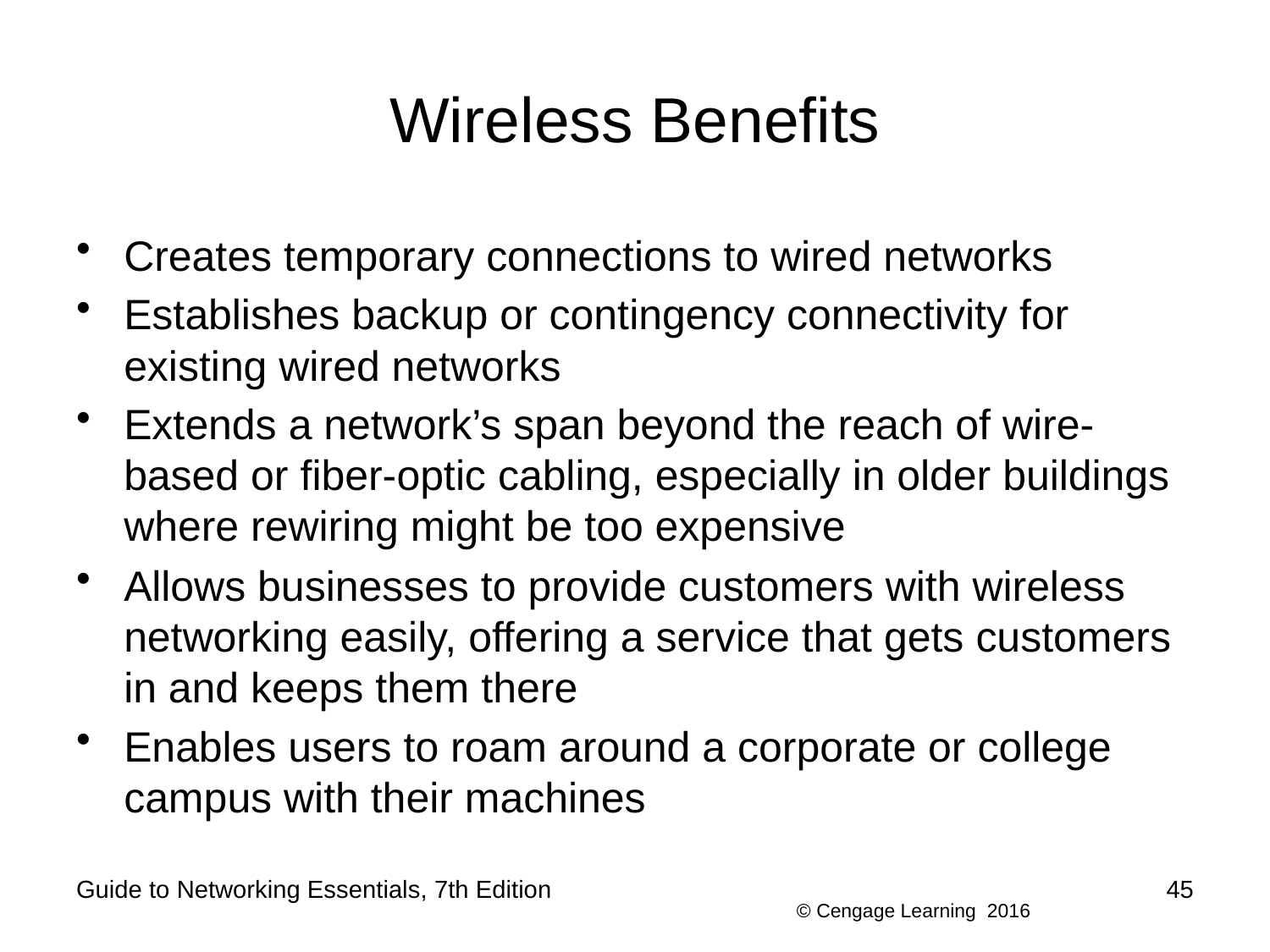

# Wireless Benefits
Creates temporary connections to wired networks
Establishes backup or contingency connectivity for existing wired networks
Extends a network’s span beyond the reach of wire-based or fiber-optic cabling, especially in older buildings where rewiring might be too expensive
Allows businesses to provide customers with wireless networking easily, offering a service that gets customers in and keeps them there
Enables users to roam around a corporate or college campus with their machines

Guide to Networking Essentials, 7th Edition
45